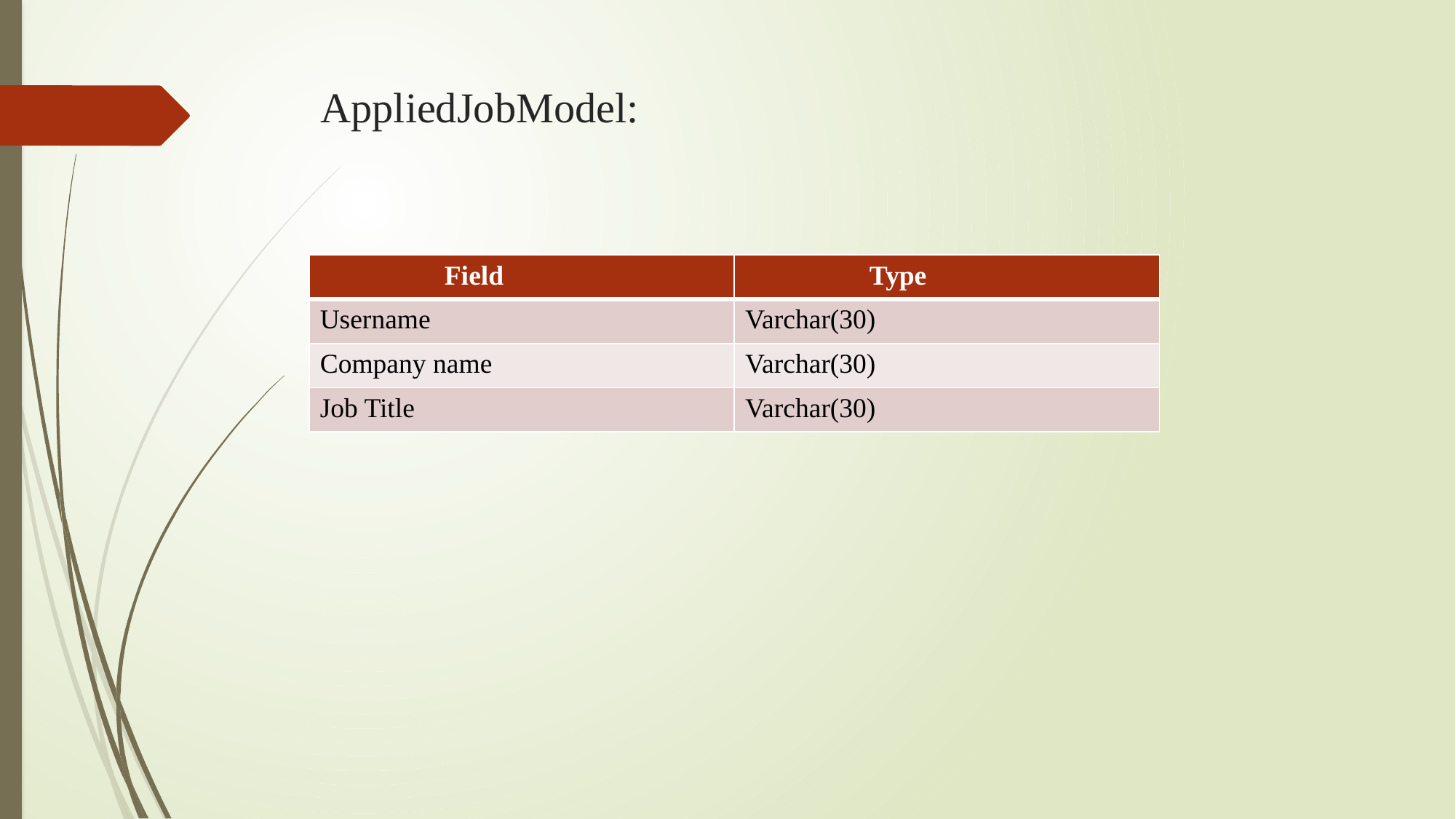

# AppliedJobModel:
| Field | Type |
| --- | --- |
| Username | Varchar(30) |
| Company name | Varchar(30) |
| Job Title | Varchar(30) |